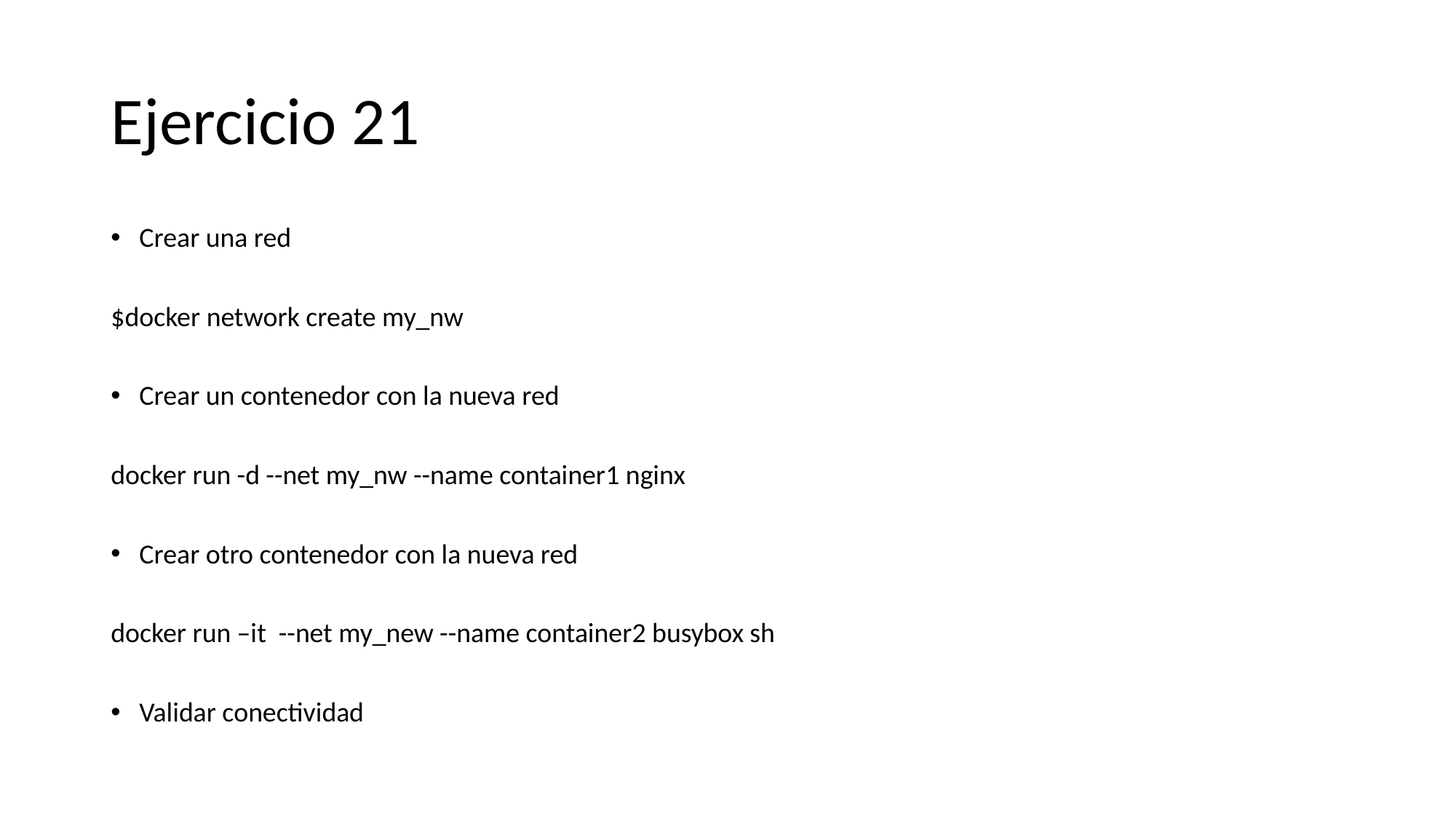

# Ejercicio 21
Crear una red

$docker network create my_nw

Crear un contenedor con la nueva red

docker run -d --net my_nw --name container1 nginx

Crear otro contenedor con la nueva red

docker run –it  --net my_new --name container2 busybox sh

Validar conectividad